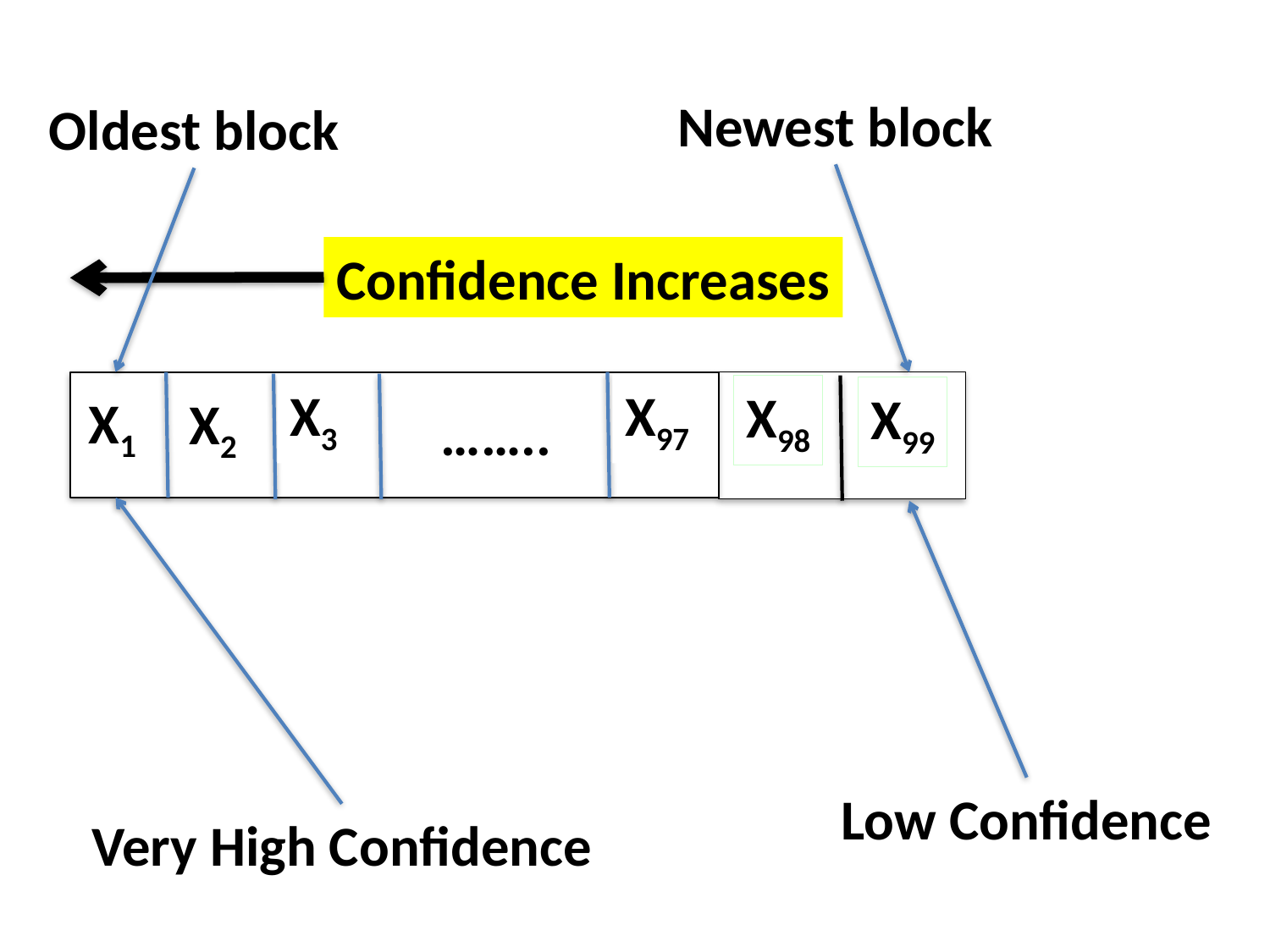

Newest block
Oldest block
Confidence Increases
;;;;;;

X3
X97
X98
X99
X1
X2
……..
Low Confidence
Very High Confidence